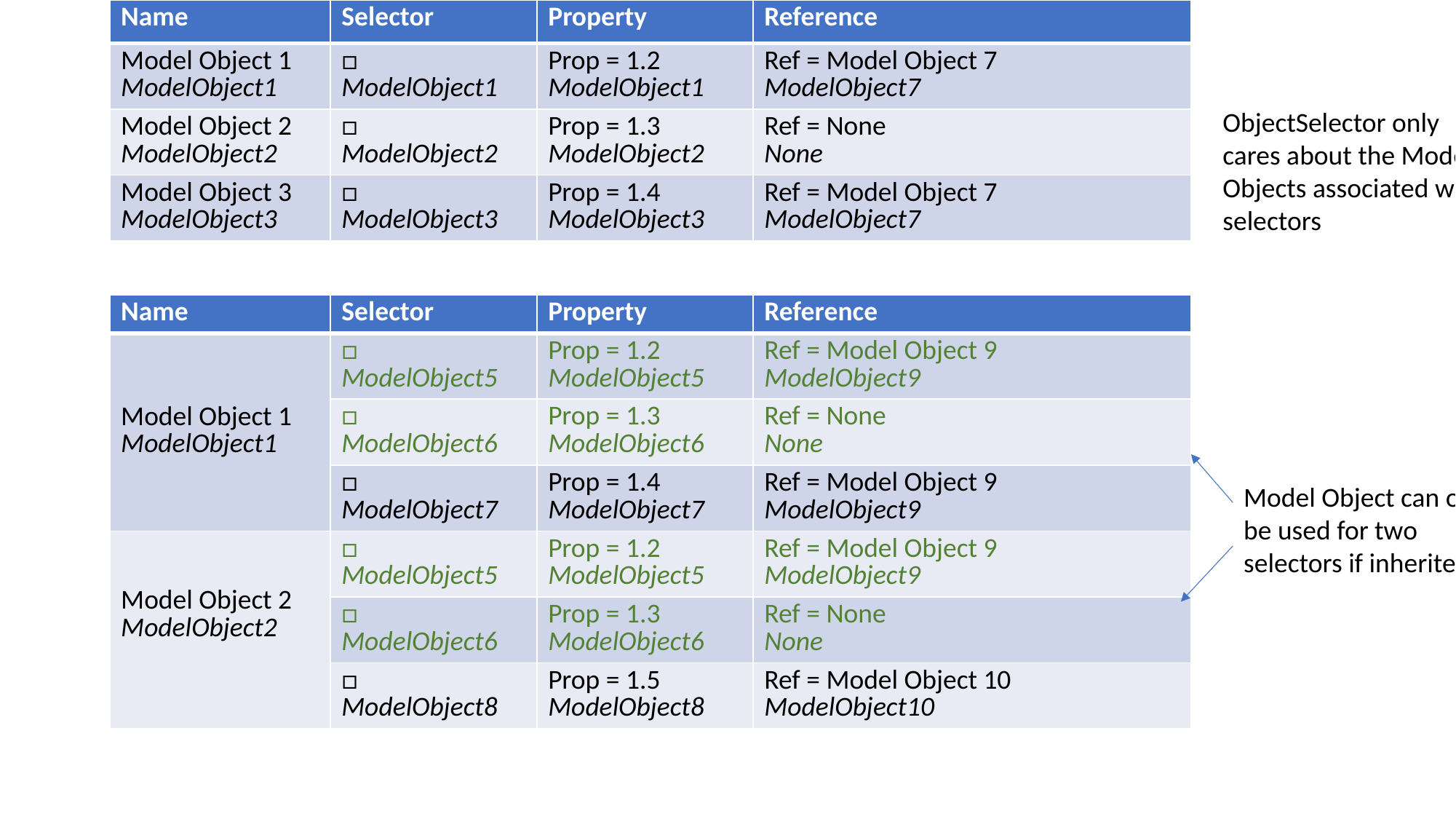

| Name | Selector | Property | Reference |
| --- | --- | --- | --- |
| Model Object 1 ModelObject1 | □ ModelObject1 | Prop = 1.2 ModelObject1 | Ref = Model Object 7 ModelObject7 |
| Model Object 2 ModelObject2 | □ ModelObject2 | Prop = 1.3 ModelObject2 | Ref = None None |
| Model Object 3 ModelObject3 | □ ModelObject3 | Prop = 1.4 ModelObject3 | Ref = Model Object 7 ModelObject7 |
ObjectSelector only cares about the Model Objects associated with selectors
| Name | Selector | Property | Reference |
| --- | --- | --- | --- |
| Model Object 1 ModelObject1 | □ ModelObject5 | Prop = 1.2 ModelObject5 | Ref = Model Object 9 ModelObject9 |
| Model Object 2 ModelObject2 | □ ModelObject6 | Prop = 1.3 ModelObject6 | Ref = None None |
| Model Object 3 ModelObject3 | □ ModelObject7 | Prop = 1.4 ModelObject7 | Ref = Model Object 9 ModelObject9 |
| Model Object 2 ModelObject2 | □ ModelObject5 | Prop = 1.2 ModelObject5 | Ref = Model Object 9 ModelObject9 |
|  | □ ModelObject6 | Prop = 1.3 ModelObject6 | Ref = None None |
|  | □ ModelObject8 | Prop = 1.5 ModelObject8 | Ref = Model Object 10 ModelObject10 |
Model Object can only be used for two selectors if inherited